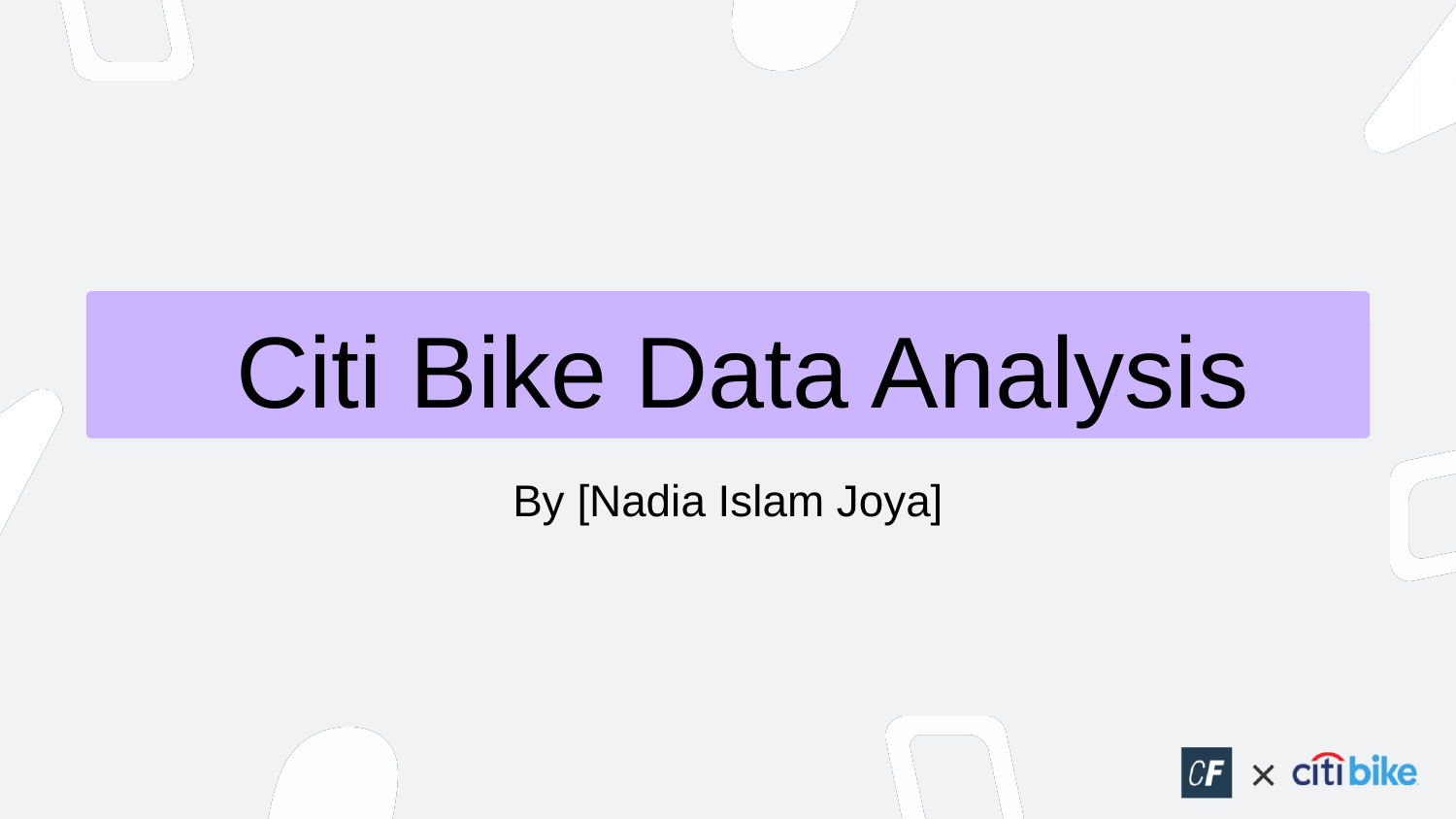

# Citi Bike Data Analysis

By [Nadia Islam Joya]